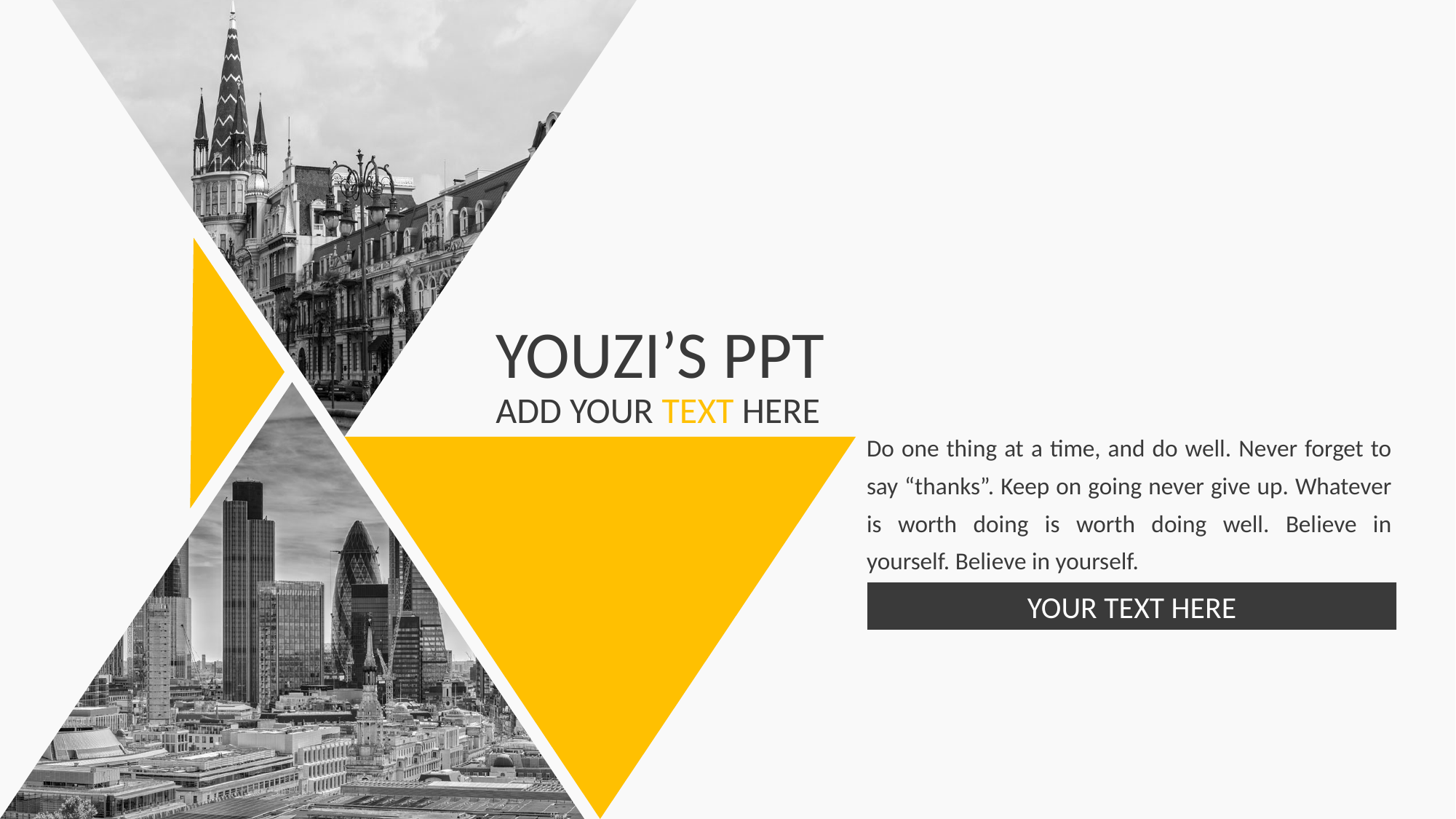

YOUZI’S PPT

ADD YOUR TEXT HERE

Do one thing at a time, and do well. Never forget to say “thanks”. Keep on going never give up. Whatever is worth doing is worth doing well. Believe in yourself. Believe in yourself.

YOUR TEXT HERE